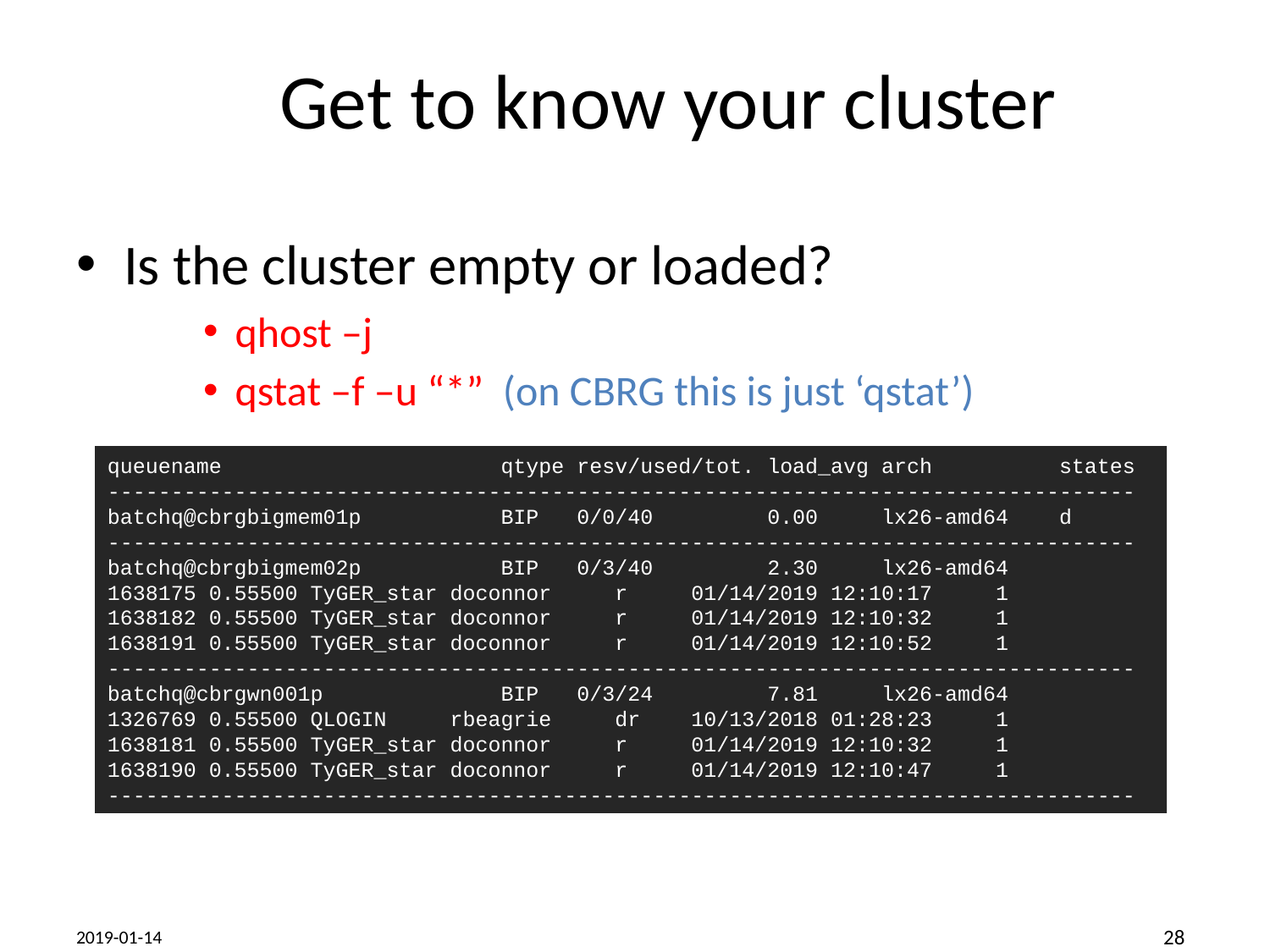

# Get to know your cluster
Is the cluster empty or loaded?
qhost –j
qstat –f –u “*”  (on CBRG this is just ‘qstat’)
queuename                      qtype resv/used/tot. load_avg arch          states
---------------------------------------------------------------------------------
batchq@cbrgbigmem01p           BIP   0/0/40         0.00     lx26-amd64    d
---------------------------------------------------------------------------------
batchq@cbrgbigmem02p           BIP   0/3/40         2.30     lx26-amd64
1638175 0.55500 TyGER_star doconnor     r     01/14/2019 12:10:17     1
1638182 0.55500 TyGER_star doconnor     r     01/14/2019 12:10:32     1
1638191 0.55500 TyGER_star doconnor     r     01/14/2019 12:10:52     1
---------------------------------------------------------------------------------
batchq@cbrgwn001p              BIP   0/3/24         7.81     lx26-amd64
1326769 0.55500 QLOGIN     rbeagrie     dr    10/13/2018 01:28:23     1
1638181 0.55500 TyGER_star doconnor     r     01/14/2019 12:10:32     1
1638190 0.55500 TyGER_star doconnor     r     01/14/2019 12:10:47     1
---------------------------------------------------------------------------------
2019-01-14
28